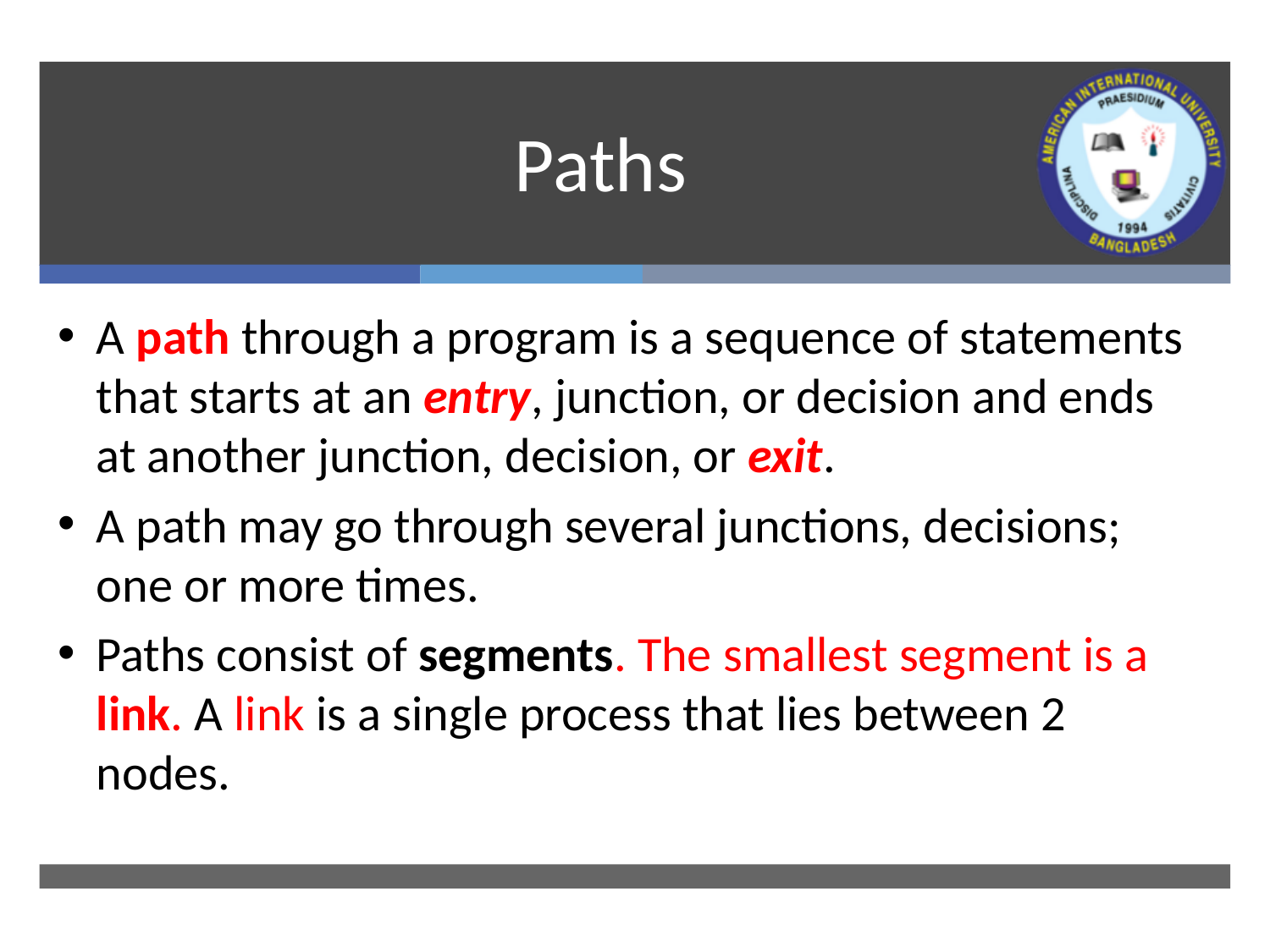

# Paths
A path through a program is a sequence of statements that starts at an entry, junction, or decision and ends at another junction, decision, or exit.
A path may go through several junctions, decisions; one or more times.
Paths consist of segments. The smallest segment is a link. A link is a single process that lies between 2 nodes.